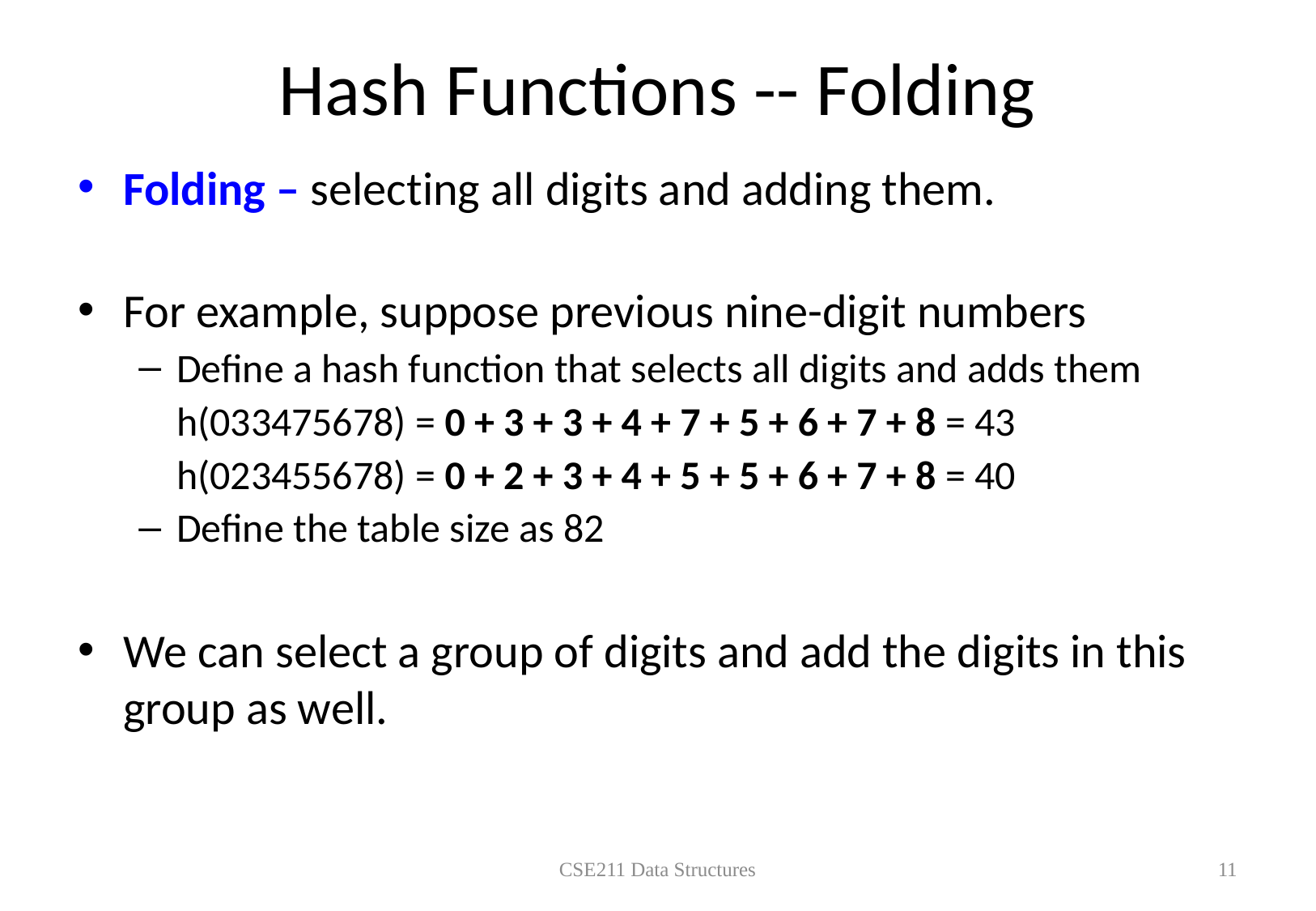

# Hash Functions -- Folding
Folding – selecting all digits and adding them.

For example, suppose previous nine-digit numbers
Define a hash function that selects all digits and adds them
	h(033475678) = 0 + 3 + 3 + 4 + 7 + 5 + 6 + 7 + 8 = 43
	h(023455678) = 0 + 2 + 3 + 4 + 5 + 5 + 6 + 7 + 8 = 40
Define the table size as 82

We can select a group of digits and add the digits in this group as well.
CSE211 Data Structures
11